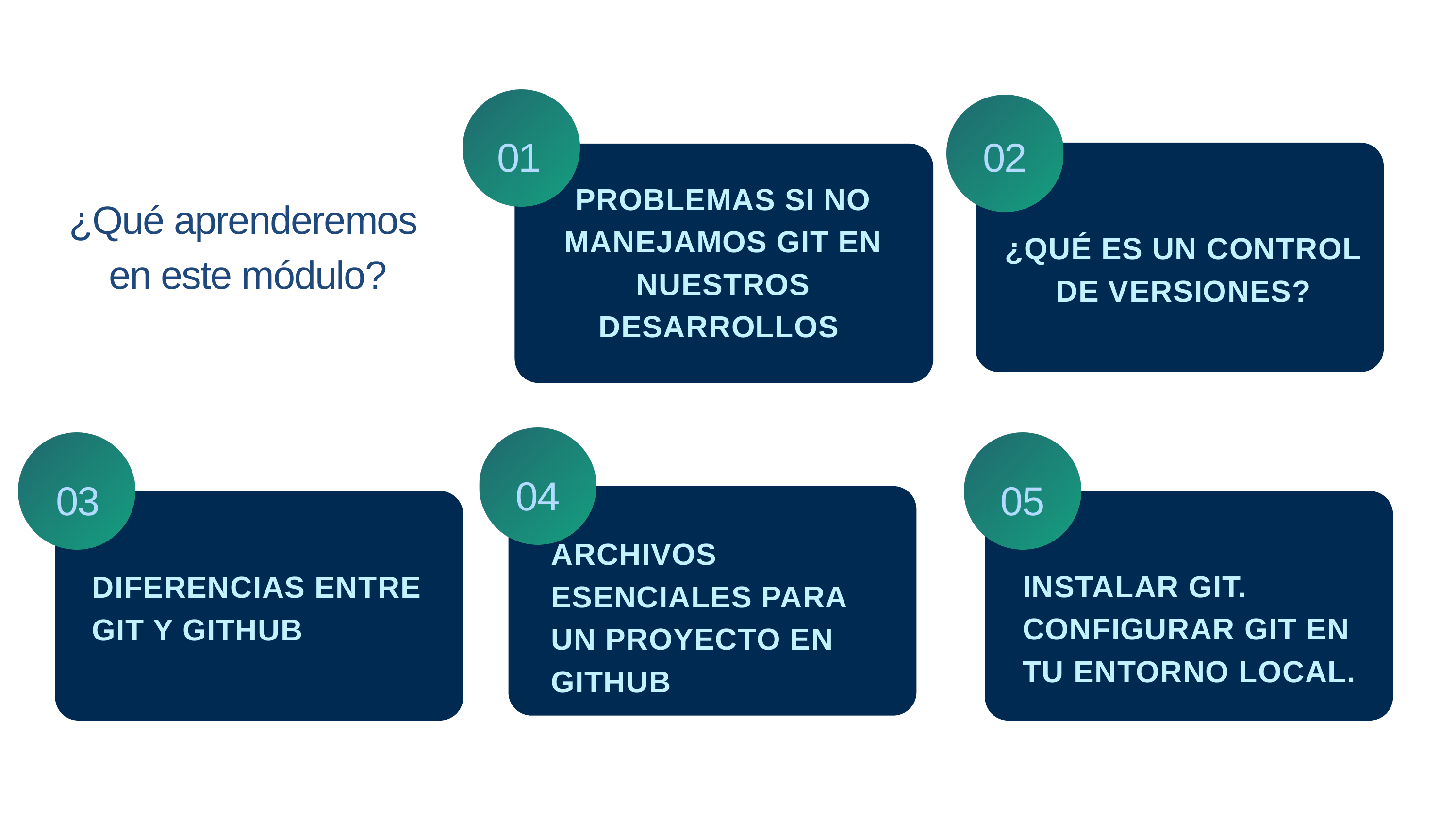

01
02

PROBLEMAS SI NO MANEJAMOS GIT EN NUESTROS DESARROLLOS
¿Qué aprenderemos  en este módulo?
¿QUÉ ES UN CONTROL DE VERSIONES?

04
03
05

ARCHIVOS ESENCIALES PARA UN PROYECTO EN GITHUB

INSTALAR GIT.
CONFIGURAR GIT EN TU ENTORNO LOCAL.

DIFERENCIAS ENTRE GIT Y GITHUB